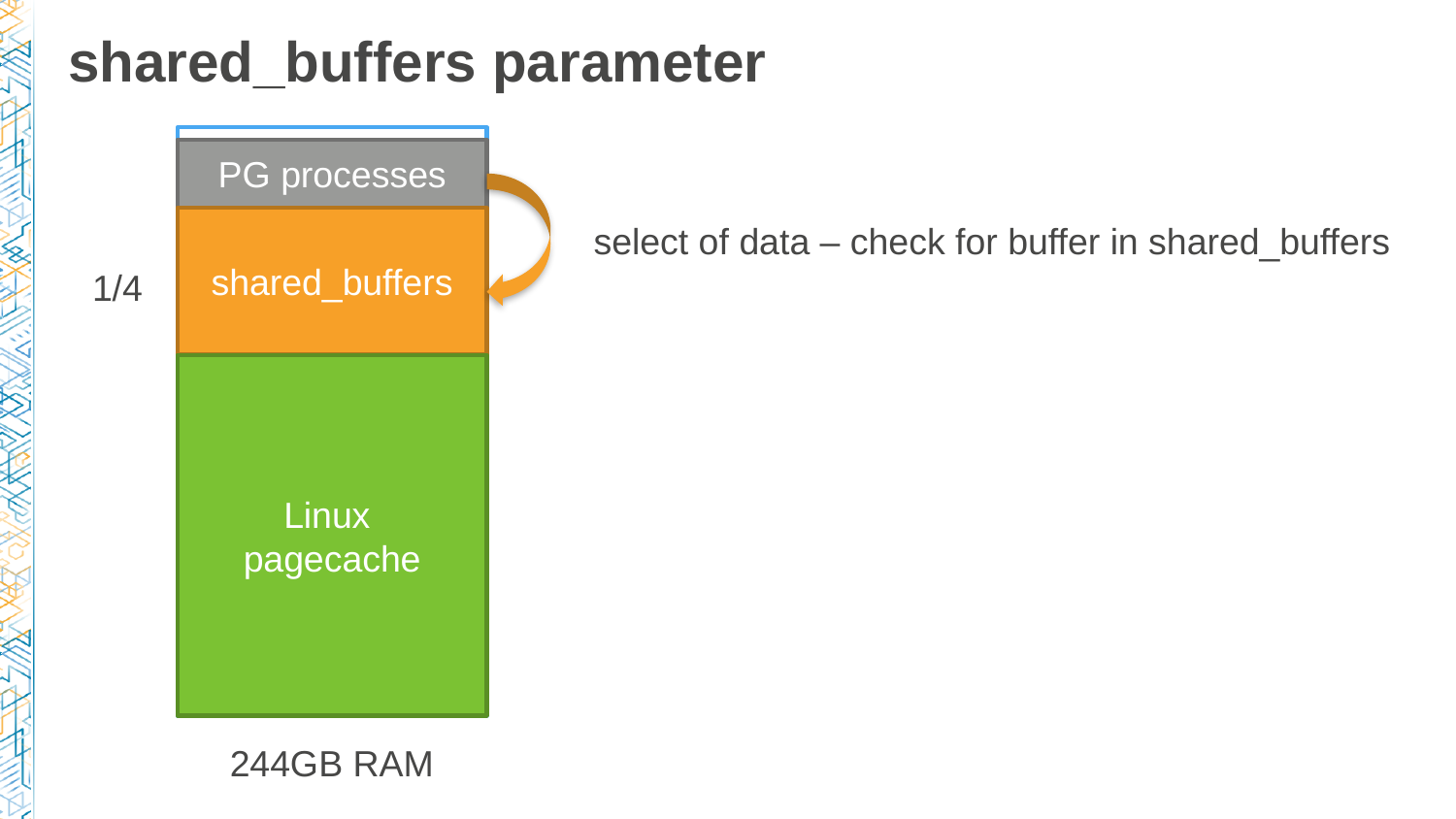

# shared_buffers parameter

PG processes

shared_buffers
select of data – check for buffer in shared_buffers
1/4
Linux
pagecache
244GB RAM